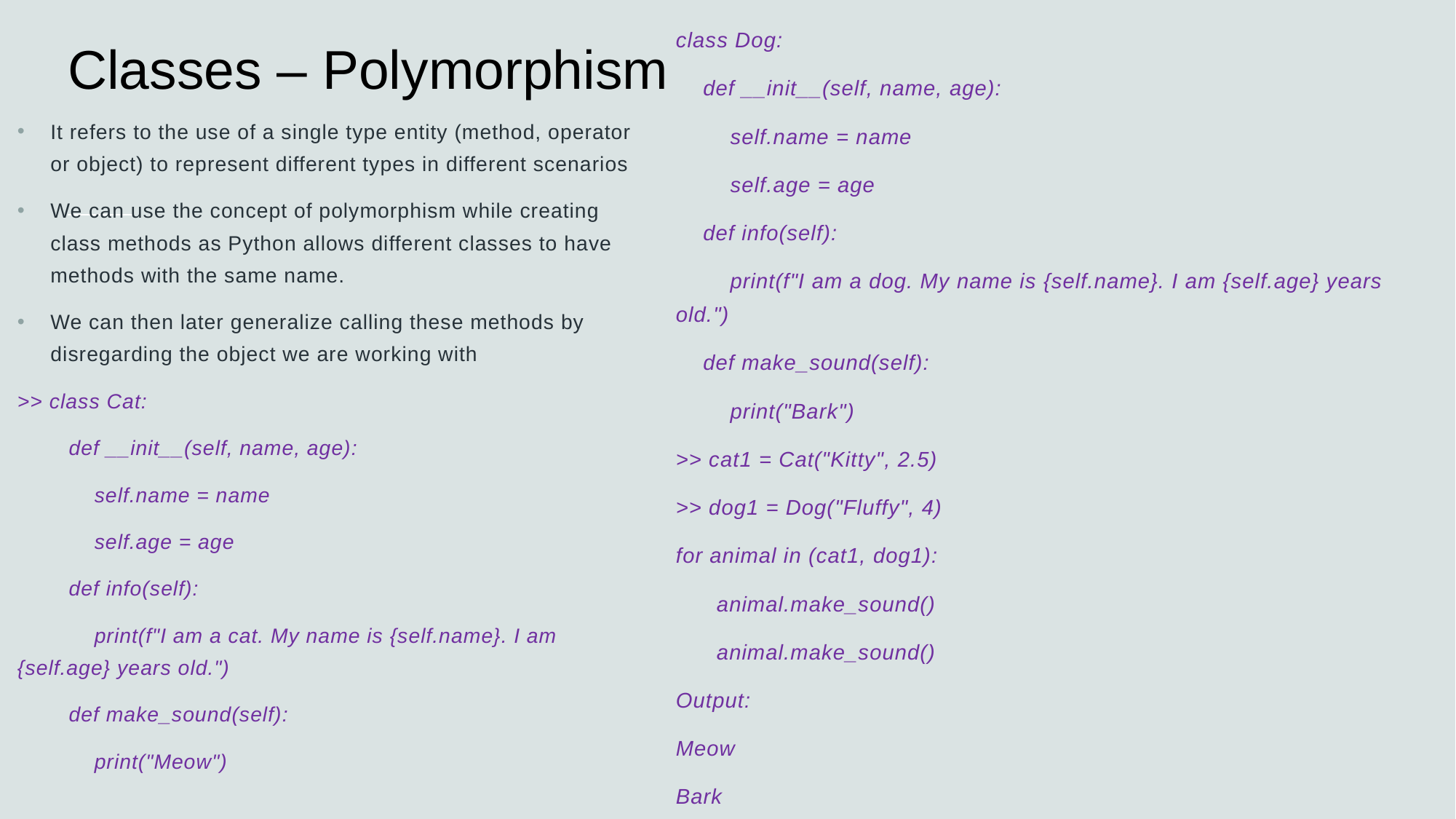

class Dog:
    def __init__(self, name, age):
        self.name = name
        self.age = age
    def info(self):
        print(f"I am a dog. My name is {self.name}. I am {self.age} years old.")
    def make_sound(self):
        print("Bark")
>> cat1 = Cat("Kitty", 2.5)
>> dog1 = Dog("Fluffy", 4)
for animal in (cat1, dog1):
      animal.make_sound()
      animal.make_sound()
Output:
Meow
Bark

# Classes – Polymorphism
It refers to the use of a single type entity (method, operator or object) to represent different types in different scenarios
We can use the concept of polymorphism while creating class methods as Python allows different classes to have methods with the same name.
We can then later generalize calling these methods by disregarding the object we are working with
>> class Cat:
        def __init__(self, name, age):
            self.name = name
            self.age = age
        def info(self):
            print(f"I am a cat. My name is {self.name}. I am {self.age} years old.")
        def make_sound(self):
            print("Meow")